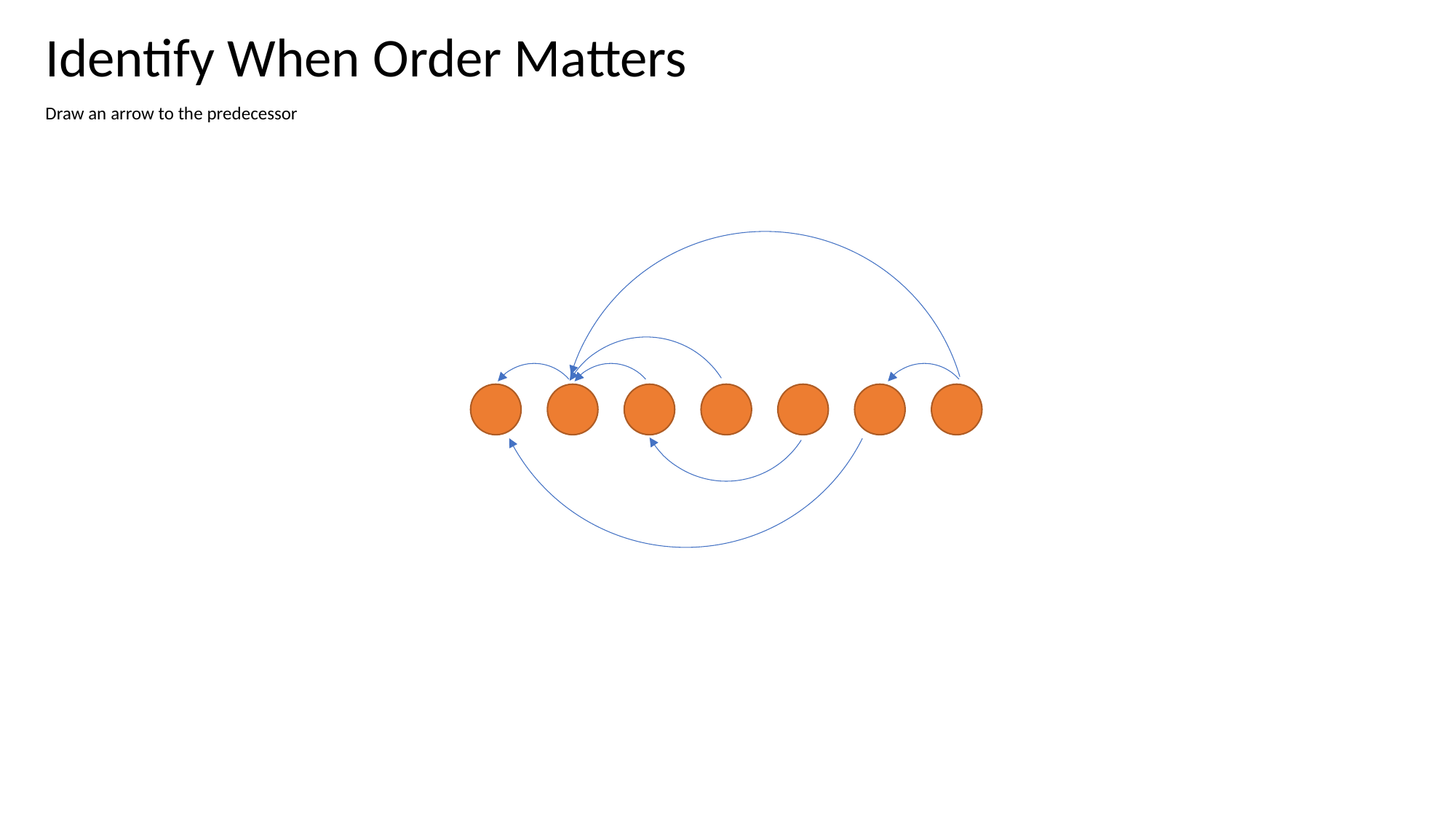

# Identify When Order Matters
Draw an arrow to the predecessor